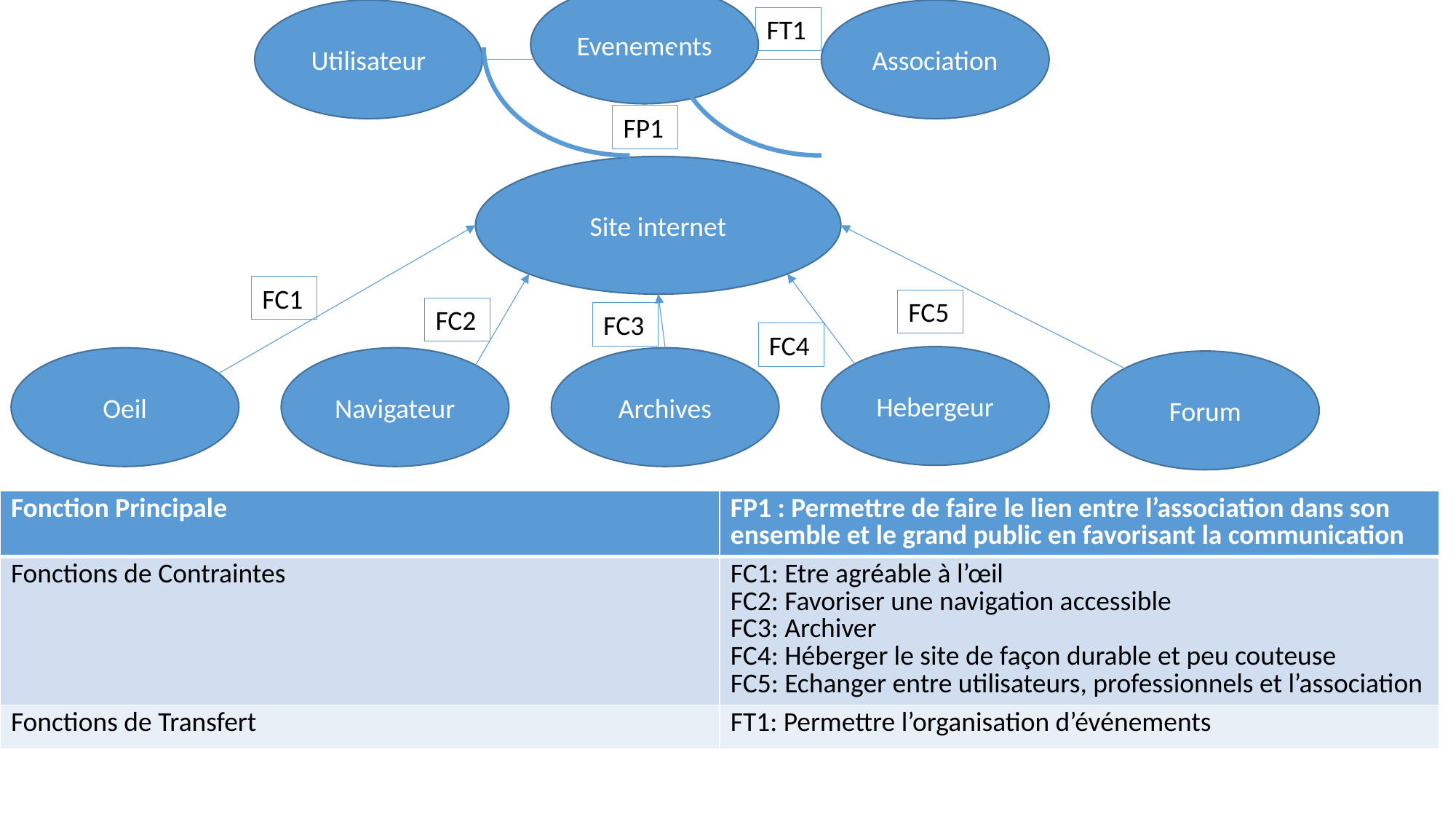

Evenements
Utilisateur
Association
FT1
FP1
Site internet
FC1
FC5
FC2
FC3
FC4
Hebergeur
Oeil
Navigateur
Archives
Forum
| Fonction Principale | FP1 : Permettre de faire le lien entre l’association dans son ensemble et le grand public en favorisant la communication |
| --- | --- |
| Fonctions de Contraintes | FC1: Etre agréable à l’œil FC2: Favoriser une navigation accessible FC3: Archiver FC4: Héberger le site de façon durable et peu couteuse FC5: Echanger entre utilisateurs, professionnels et l’association |
| Fonctions de Transfert | FT1: Permettre l’organisation d’événements |